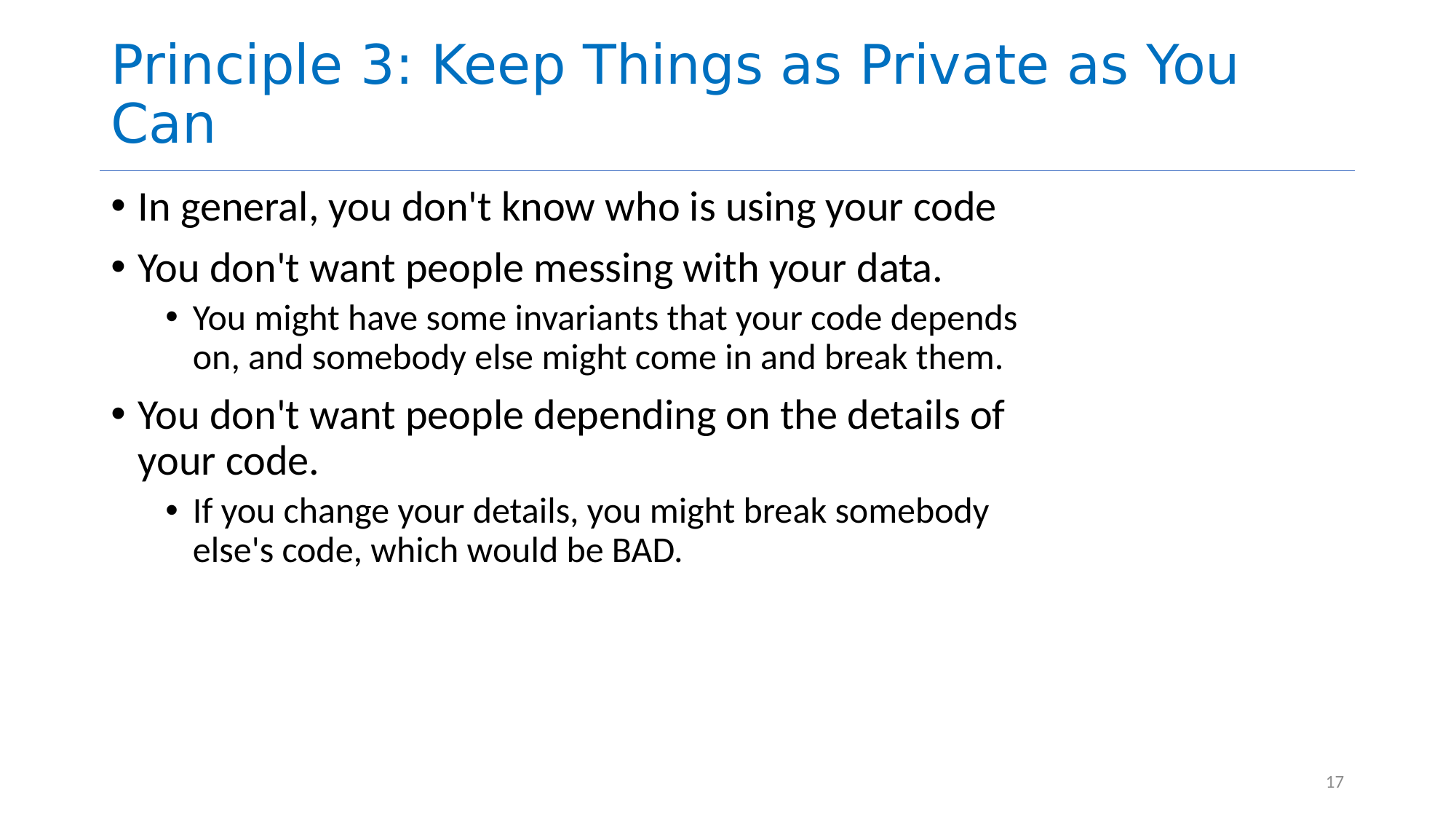

# Principle 3: Keep Things as Private as You Can
In general, you don't know who is using your code
You don't want people messing with your data.
You might have some invariants that your code depends on, and somebody else might come in and break them.
You don't want people depending on the details of your code.
If you change your details, you might break somebody else's code, which would be BAD.

17